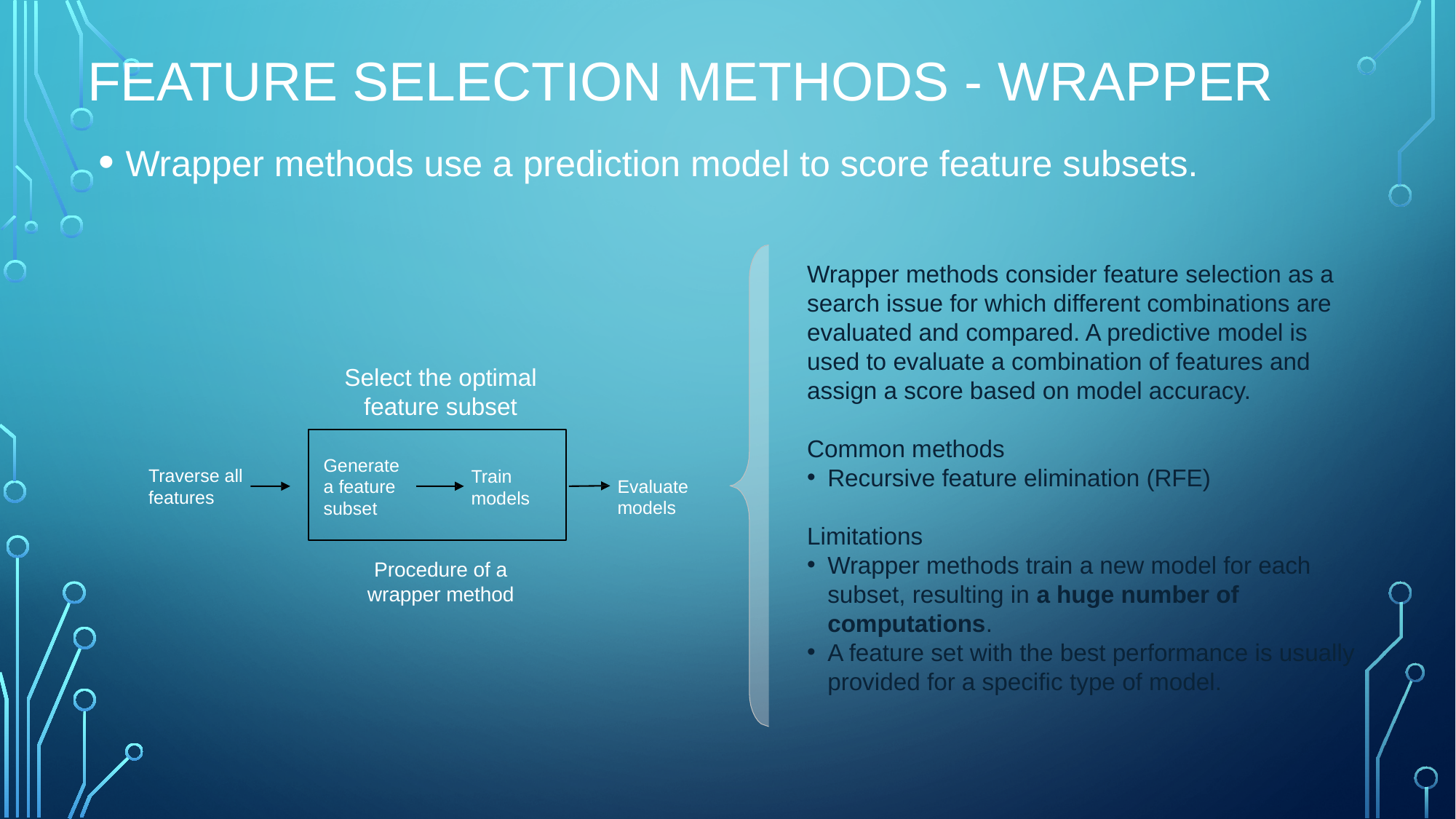

# Feature Selection Methods - Wrapper
Wrapper methods use a prediction model to score feature subsets.

Wrapper methods consider feature selection as a search issue for which different combinations are evaluated and compared. A predictive model is used to evaluate a combination of features and assign a score based on model accuracy.

Common methods
Recursive feature elimination (RFE)

Limitations
Wrapper methods train a new model for each subset, resulting in a huge number of computations.
A feature set with the best performance is usually provided for a specific type of model.
Select the optimal feature subset

Generate a feature subset
Traverse all features
Train models
Evaluate models

Procedure of a wrapper method